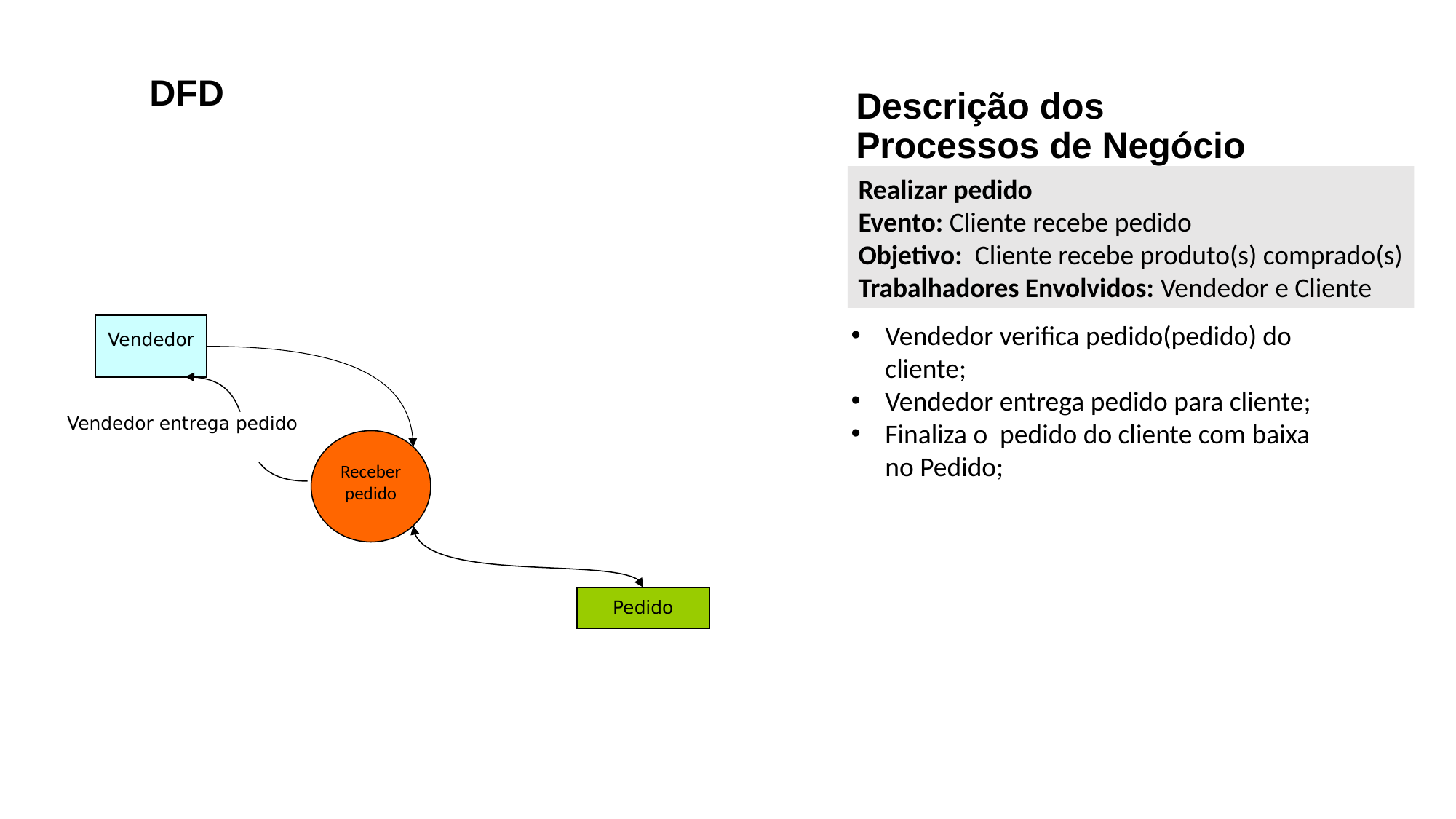

DFD
# Descrição dos Processos de Negócio
Realizar pedido
Evento: Cliente recebe pedido
Objetivo:  Cliente recebe produto(s) comprado(s)
Trabalhadores Envolvidos: Vendedor e Cliente
Vendedor verifica pedido(pedido) do cliente;
Vendedor entrega pedido para cliente;
Finaliza o  pedido do cliente com baixa no Pedido;

Vendedor

Vendedor entrega pedido
Receber pedido

Pedido